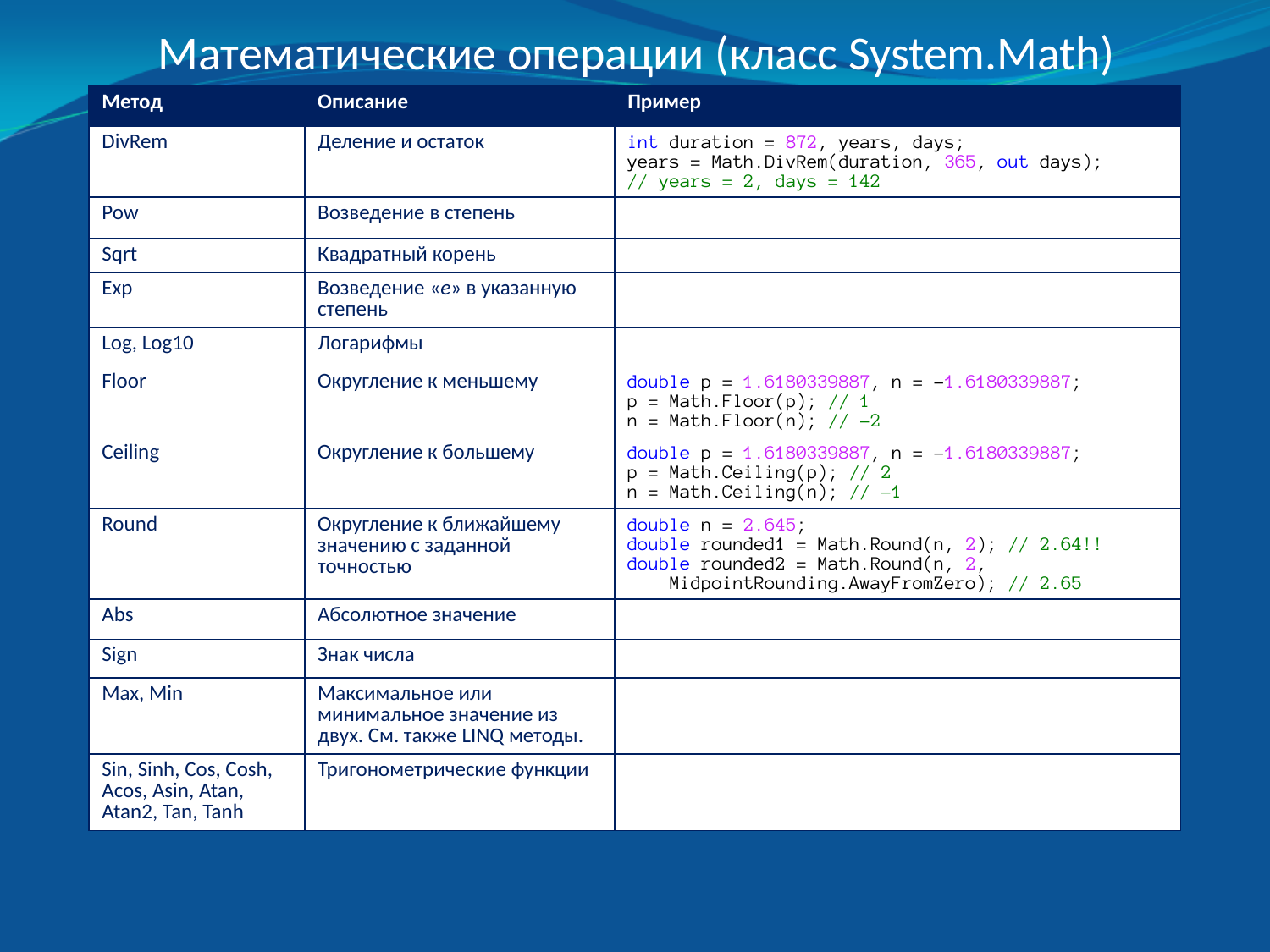

# Математические операции (класс System.Math)
| Метод | Описание | Пример |
| --- | --- | --- |
| DivRem | Деление и остаток | int duration = 872, years, days; years = Math.DivRem(duration, 365, out days); // years = 2, days = 142 |
| Pow | Возведение в степень |  |
| Sqrt | Квадратный корень |  |
| Exp | Возведение «e» в указанную степень |  |
| Log, Log10 | Логарифмы |  |
| Floor | Округление к меньшему | double p = 1.6180339887, n = -1.6180339887; p = Math.Floor(p); // 1 n = Math.Floor(n); // -2 |
| Ceiling | Округление к большему | double p = 1.6180339887, n = -1.6180339887; p = Math.Ceiling(p); // 2 n = Math.Ceiling(n); // -1 |
| Round | Округление к ближайшему значению с заданной точностью | double n = 2.645; double rounded1 = Math.Round(n, 2); // 2.64!! double rounded2 = Math.Round(n, 2, MidpointRounding.AwayFromZero); // 2.65 |
| Abs | Абсолютное значение |  |
| Sign | Знак числа |  |
| Max, Min | Максимальное или минимальное значение из двух. См. также LINQ методы. |  |
| Sin, Sinh, Cos, Cosh, Acos, Asin, Atan, Atan2, Tan, Tanh | Тригонометрические функции |  |